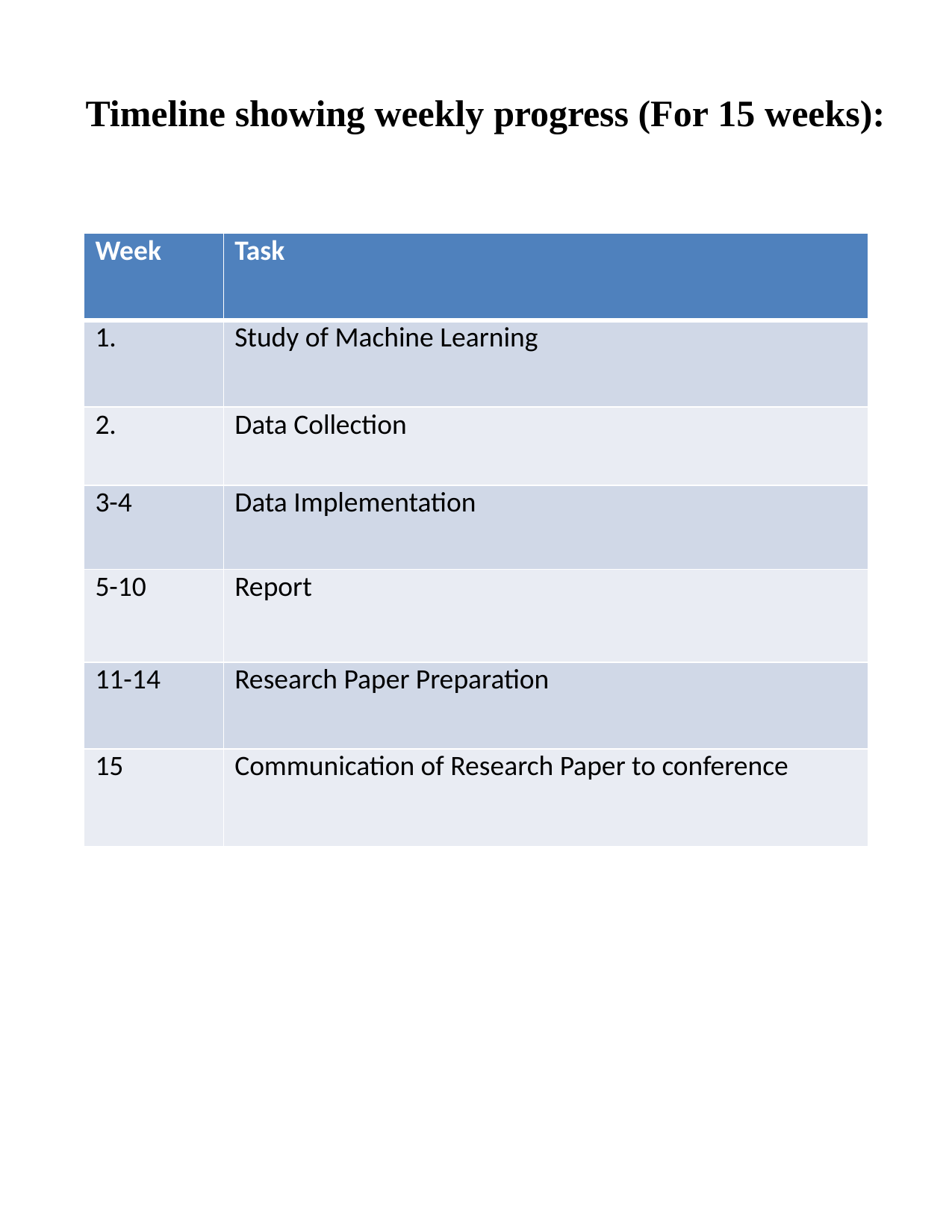

Timeline showing weekly progress (For 15 weeks):

| Week | Task |
| --- | --- |
| 1. | Study of Machine Learning |
| 2. | Data Collection |
| 3-4 | Data Implementation |
| 5-10 | Report |
| 11-14 | Research Paper Preparation |
| 15 | Communication of Research Paper to conference |